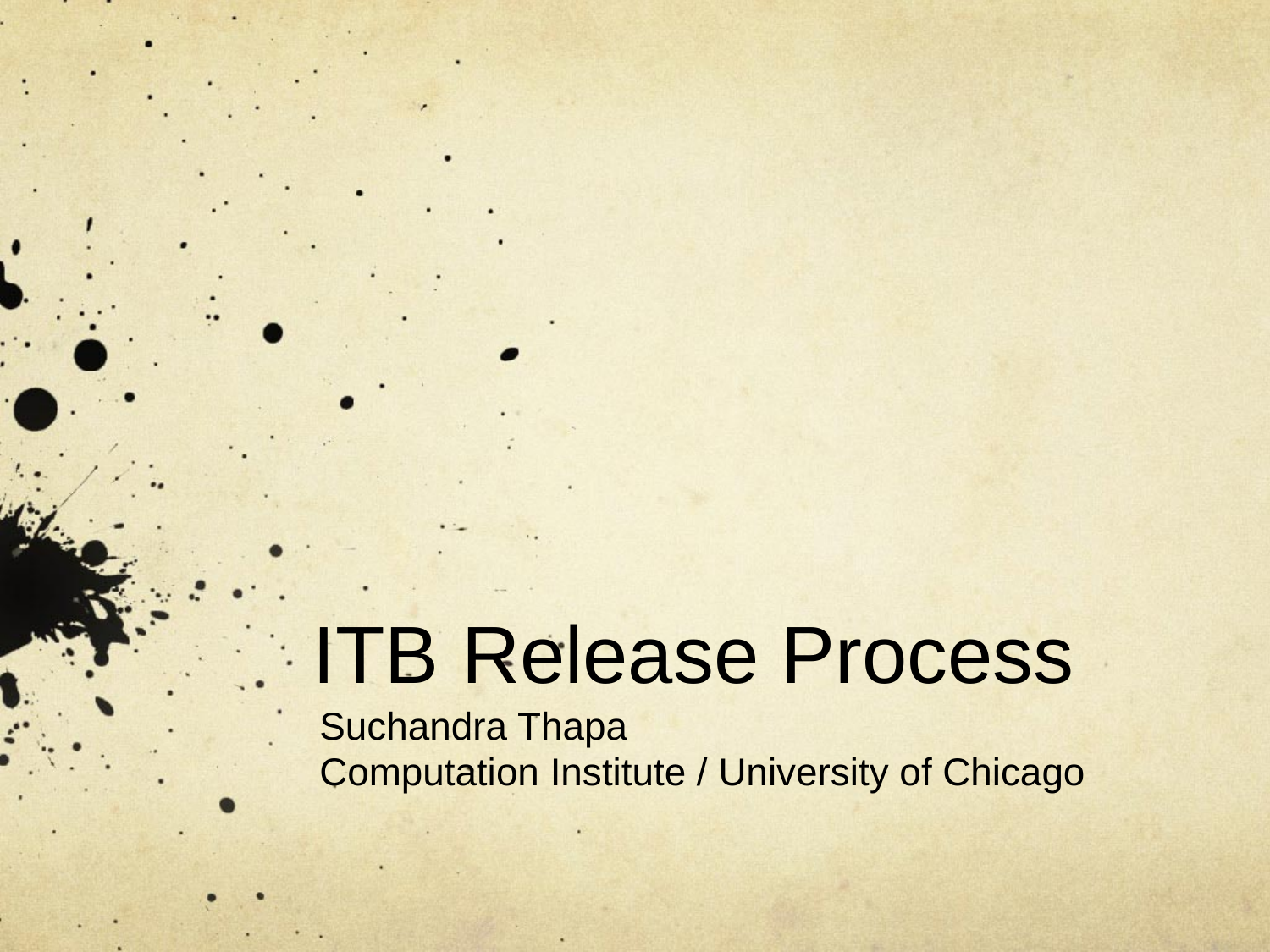

# ITB Release Process
Suchandra Thapa
Computation Institute / University of Chicago